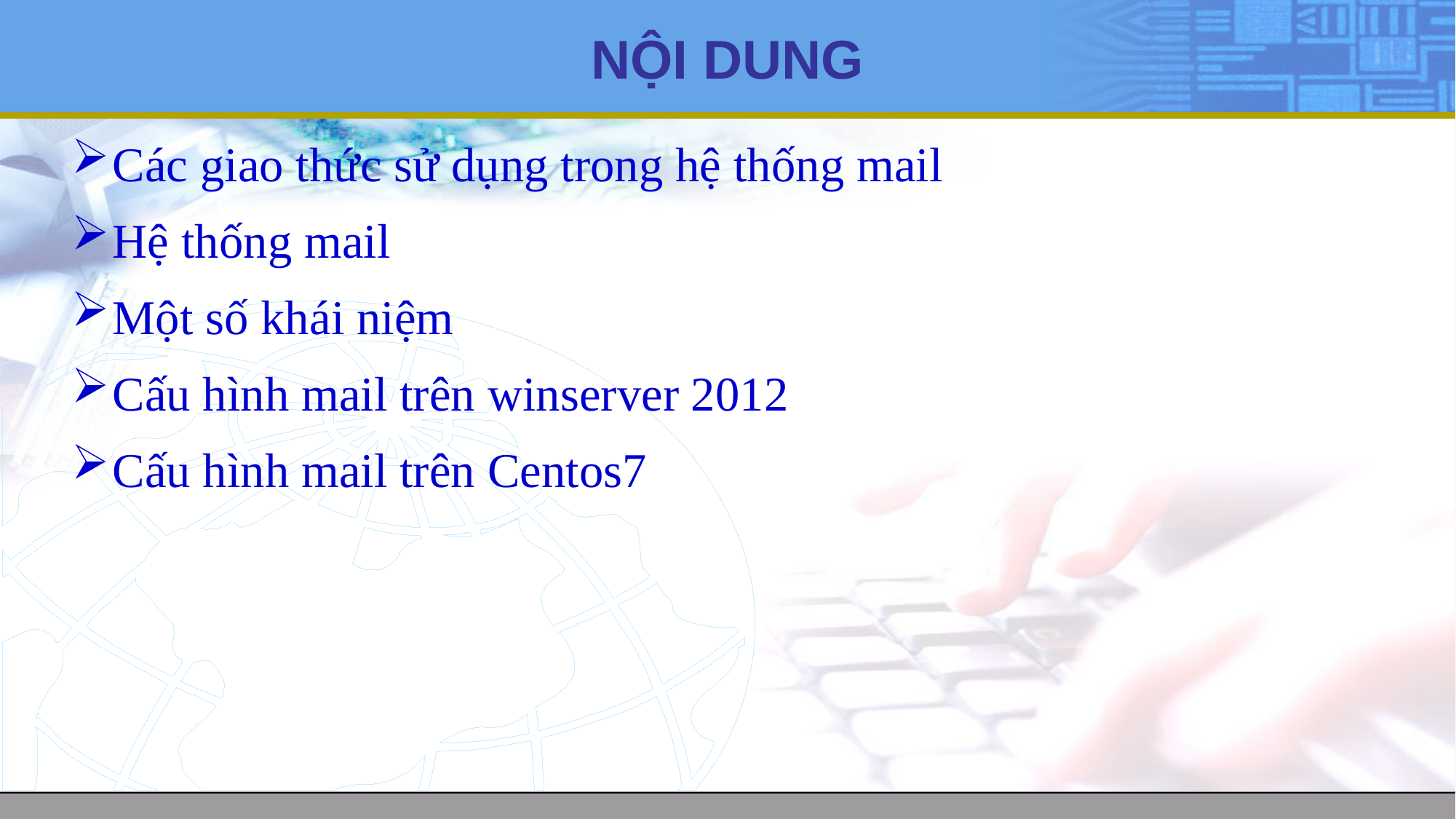

# NỘI DUNG
Các giao thức sử dụng trong hệ thống mail
Hệ thống mail
Một số khái niệm
Cấu hình mail trên winserver 2012
Cấu hình mail trên Centos7